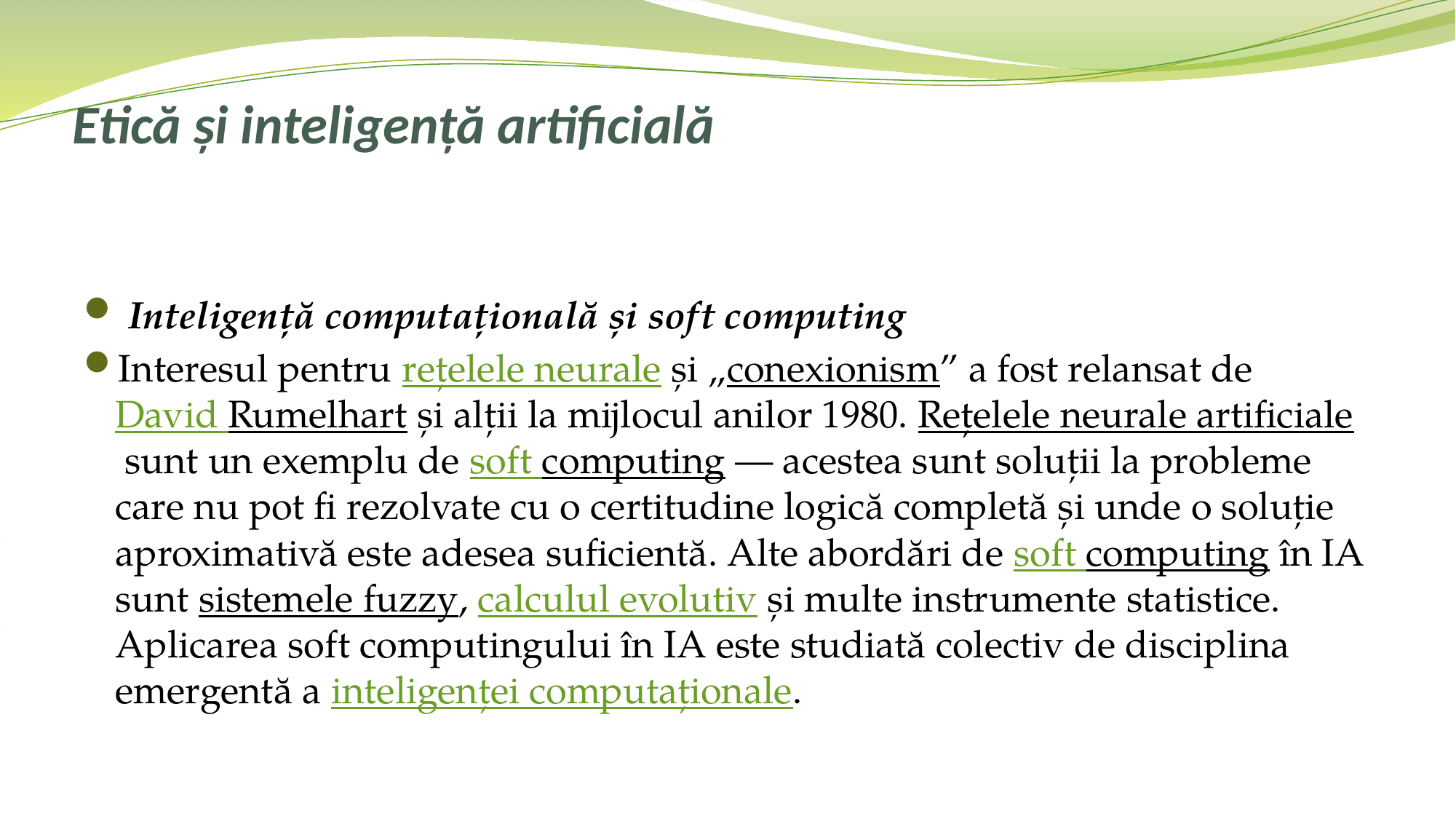

# Etică și inteligență artificială

 Inteligență computațională și soft computing
Interesul pentru rețelele neurale și „conexionism⁠” a fost relansat de David Rumelhart⁠ și alții la mijlocul anilor 1980. Rețelele neurale artificiale sunt un exemplu de soft computing⁠ — acestea sunt soluții la probleme care nu pot fi rezolvate cu o certitudine logică completă și unde o soluție aproximativă este adesea suficientă. Alte abordări de soft computing⁠ în IA sunt sistemele fuzzy⁠, calculul evolutiv⁠ și multe instrumente statistice. Aplicarea soft computingului în IA este studiată colectiv de disciplina emergentă a inteligenței computaționale⁠.